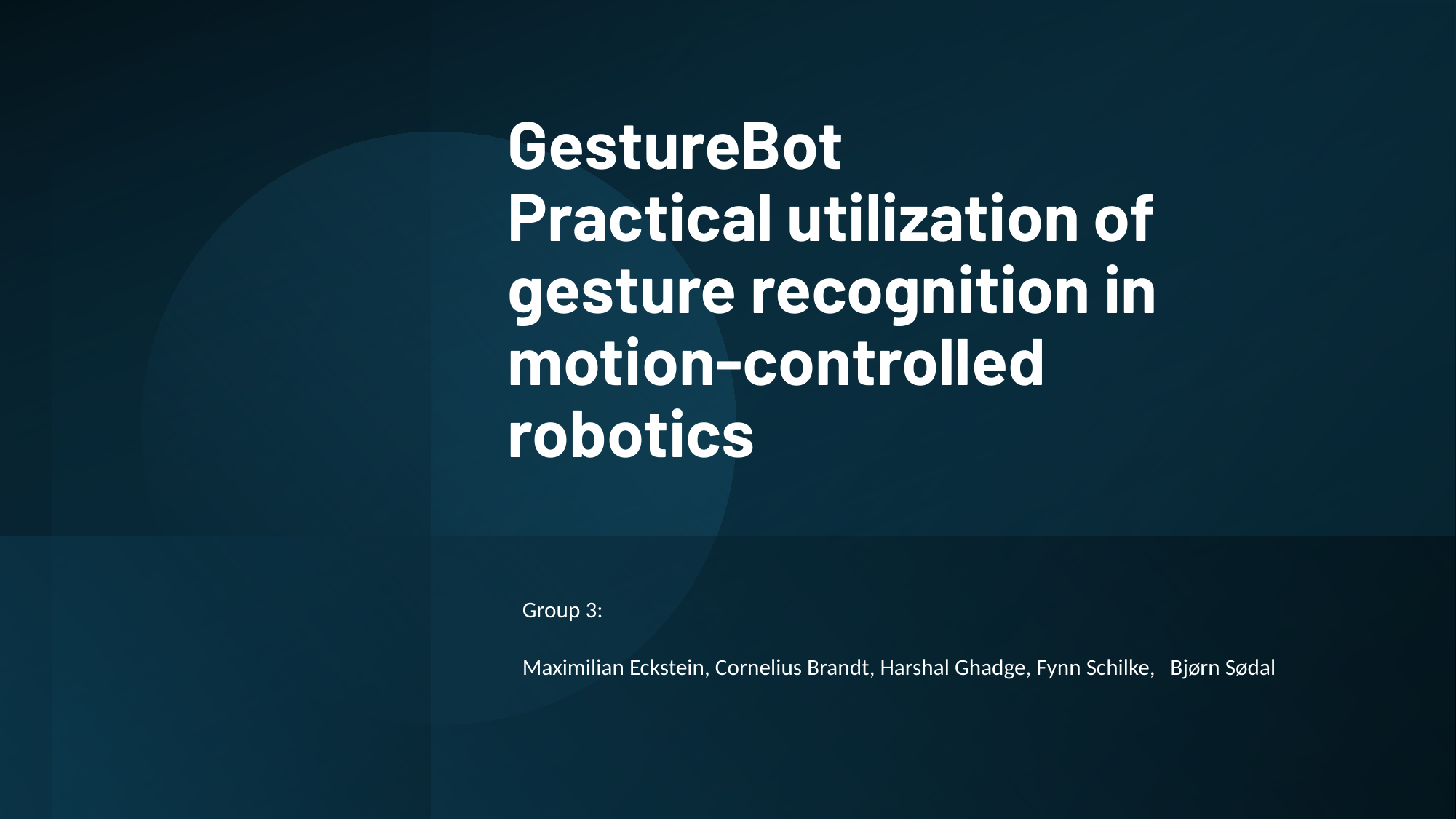

# GestureBot Practical utilization of gesture recognition in motion-controlled robotics

Group 3:
Maximilian Eckstein, Cornelius Brandt, Harshal Ghadge, Fynn Schilke,   Bjørn Sødal